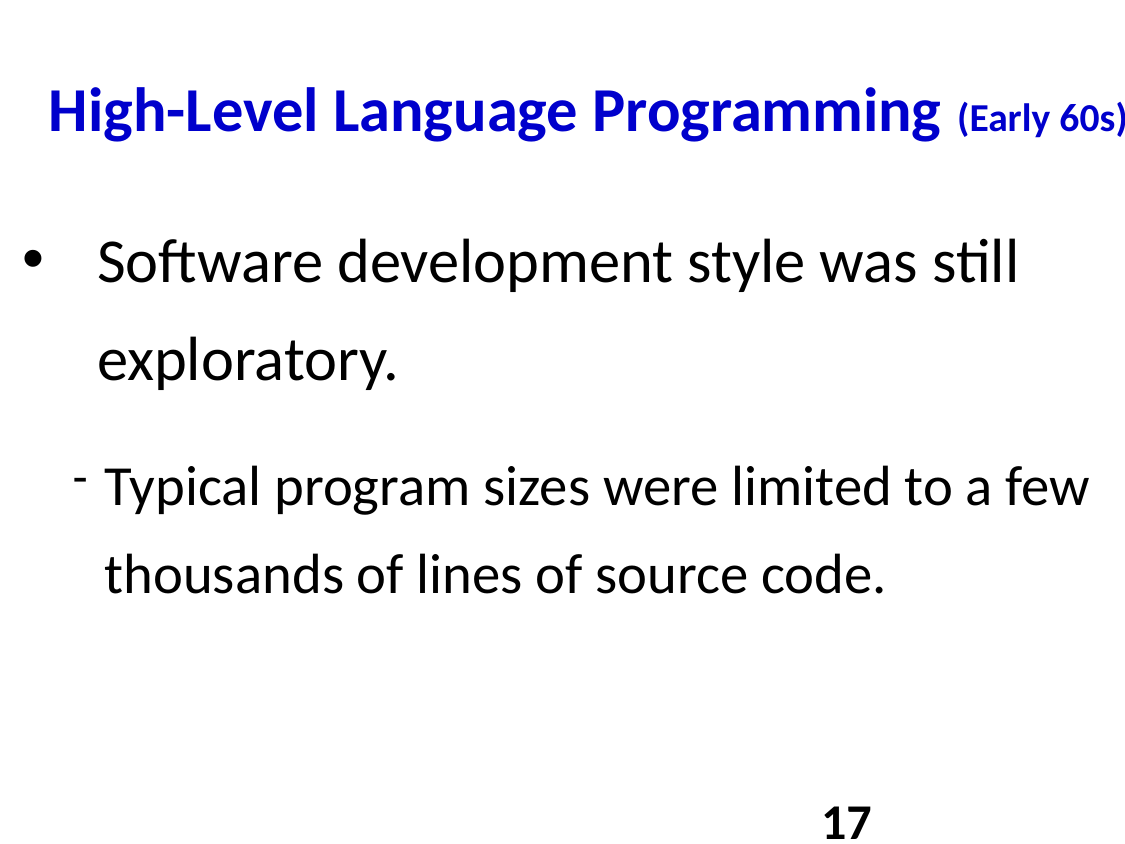

High-Level Language Programming (Early 60s)‏
# Software development style was still exploratory.
Typical program sizes were limited to a few thousands of lines of source code.
17